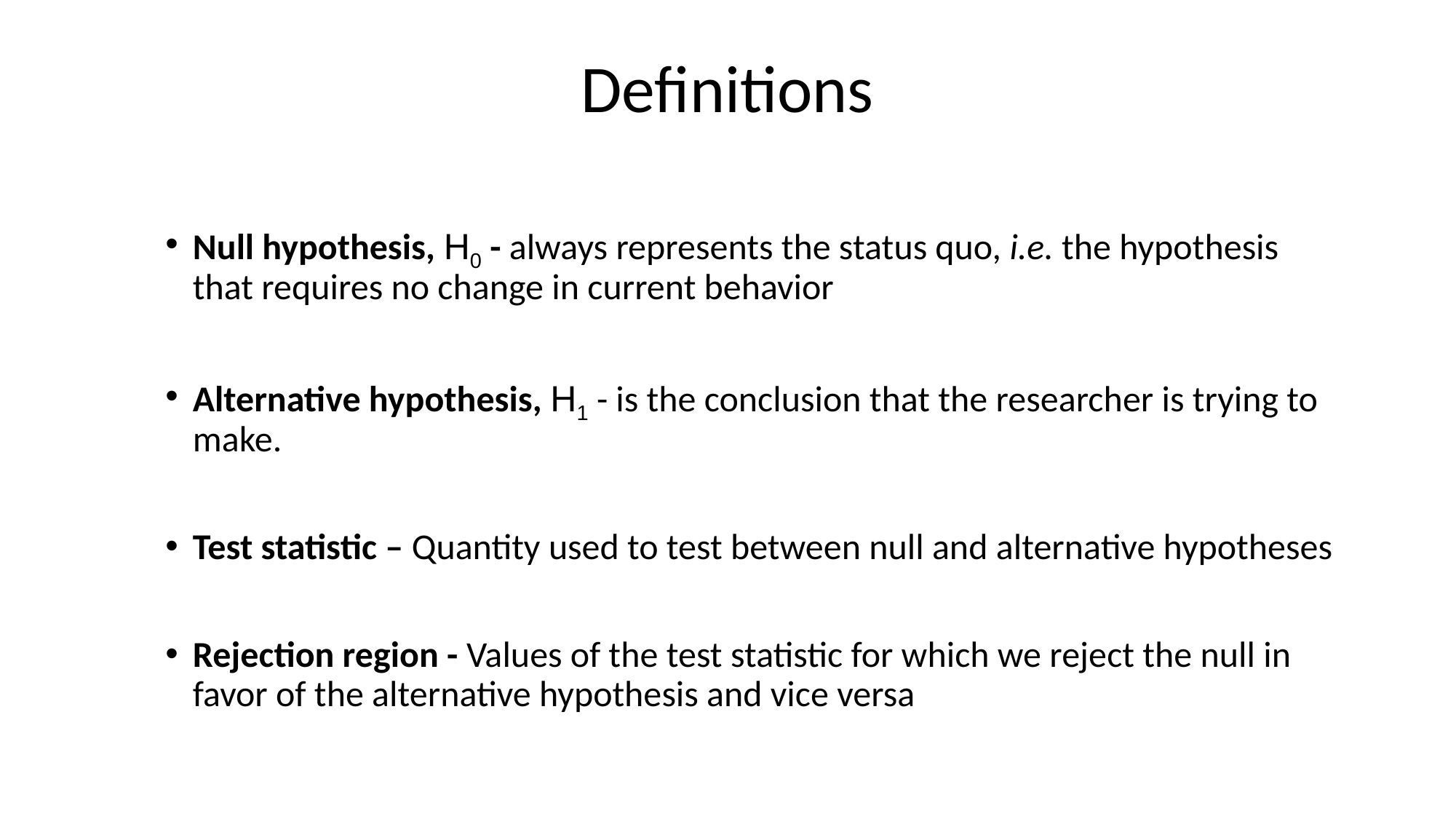

# Definitions
Null hypothesis, H0 - always represents the status quo, i.e. the hypothesis that requires no change in current behavior

Alternative hypothesis, H1 - is the conclusion that the researcher is trying to make.

Test statistic – Quantity used to test between null and alternative hypotheses

Rejection region - Values of the test statistic for which we reject the null in favor of the alternative hypothesis and vice versa